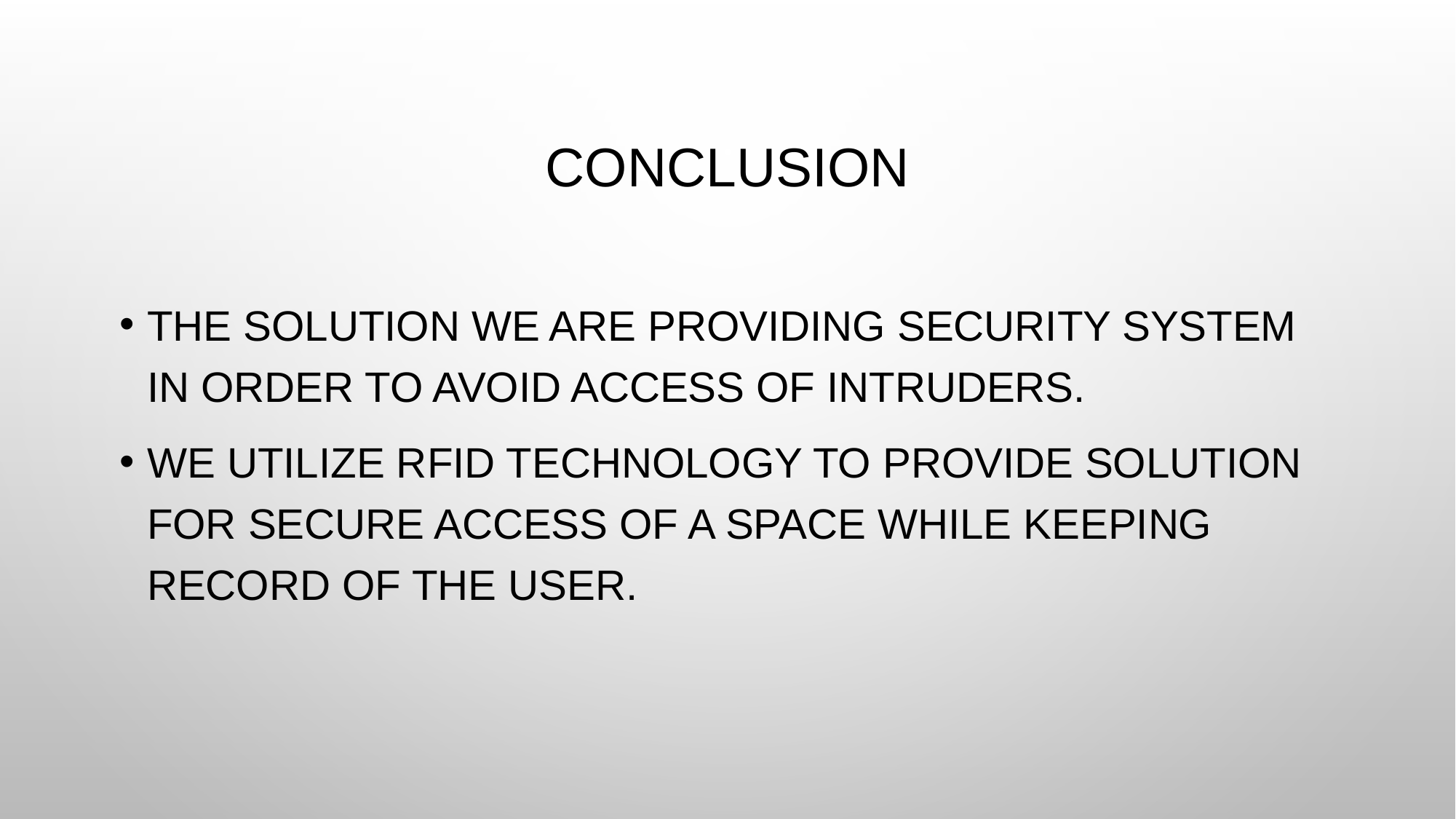

# conclusion
The solution we are providing security system in order to avoid access of intruders.
We utilize RFID technology to provide solution for secure access of a space while keeping record of the user.